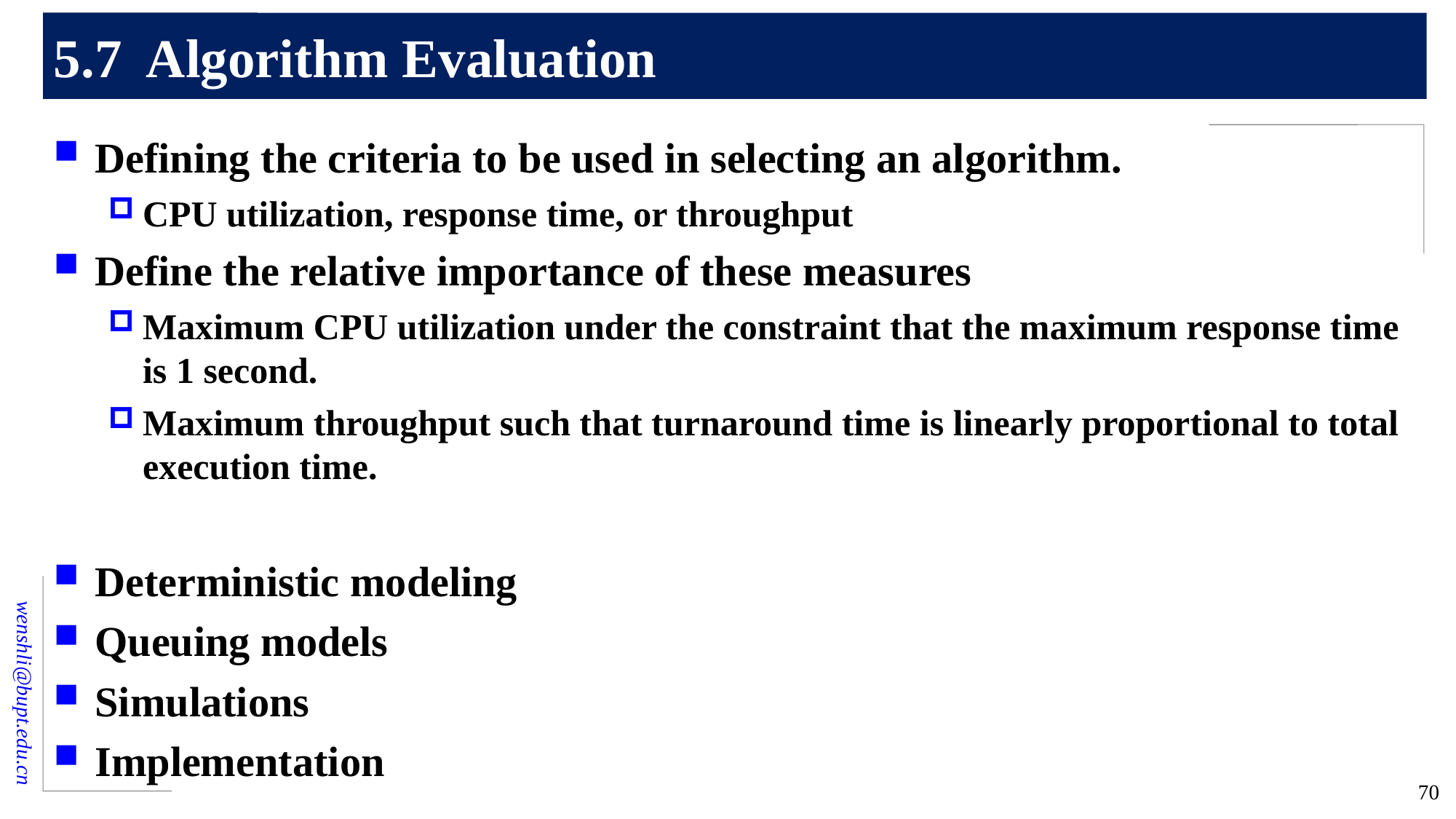

# 5.7  Algorithm Evaluation
Defining the criteria to be used in selecting an algorithm.
CPU utilization, response time, or throughput
Define the relative importance of these measures
Maximum CPU utilization under the constraint that the maximum response time is 1 second.
Maximum throughput such that turnaround time is linearly proportional to total execution time.

Deterministic modeling
Queuing models
Simulations
Implementation
70